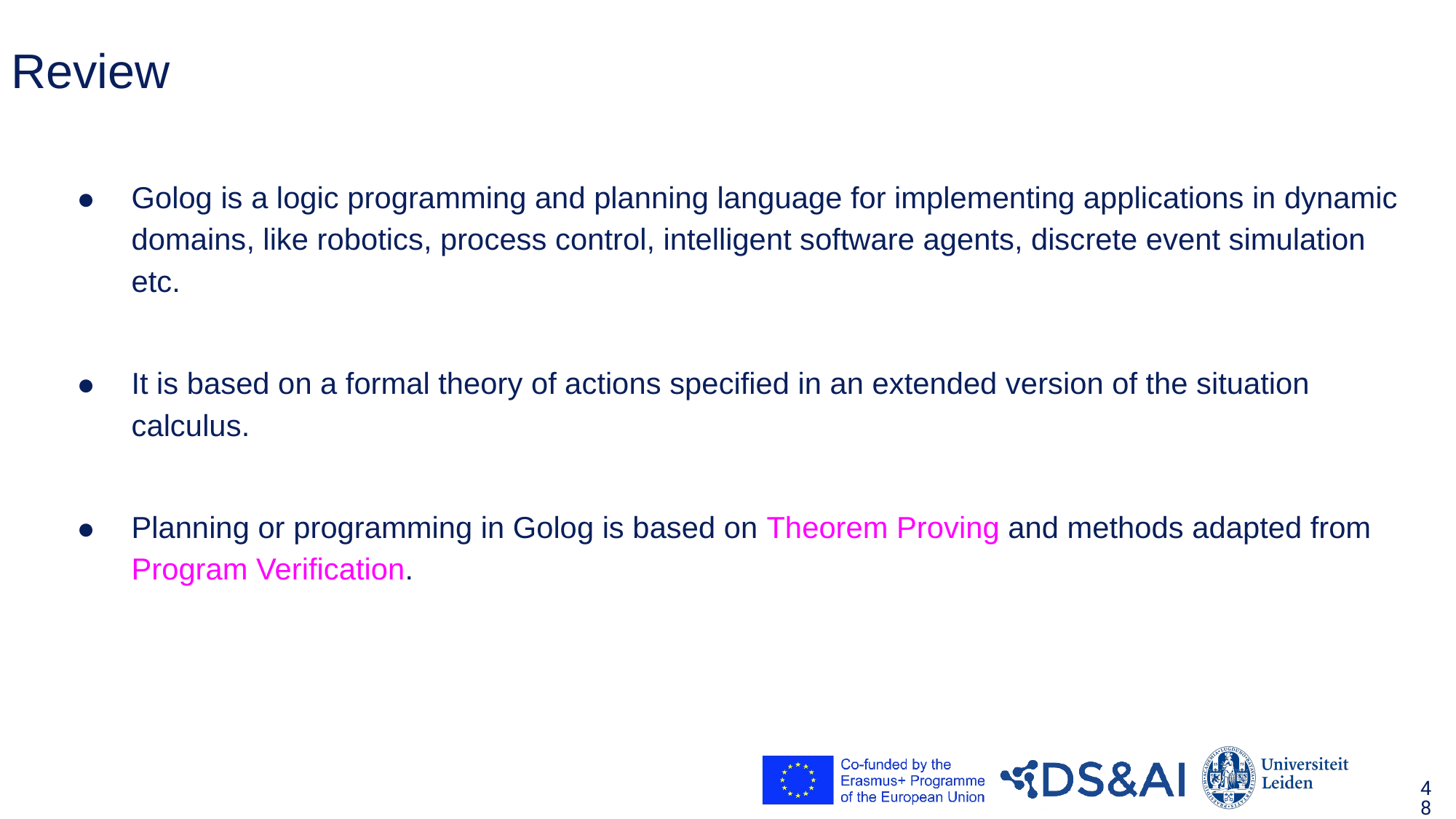

# Review
Golog is a logic programming and planning language for implementing applications in dynamic domains, like robotics, process control, intelligent software agents, discrete event simulation etc.

It is based on a formal theory of actions specified in an extended version of the situation calculus.

Planning or programming in Golog is based on Theorem Proving and methods adapted from Program Verification.

48